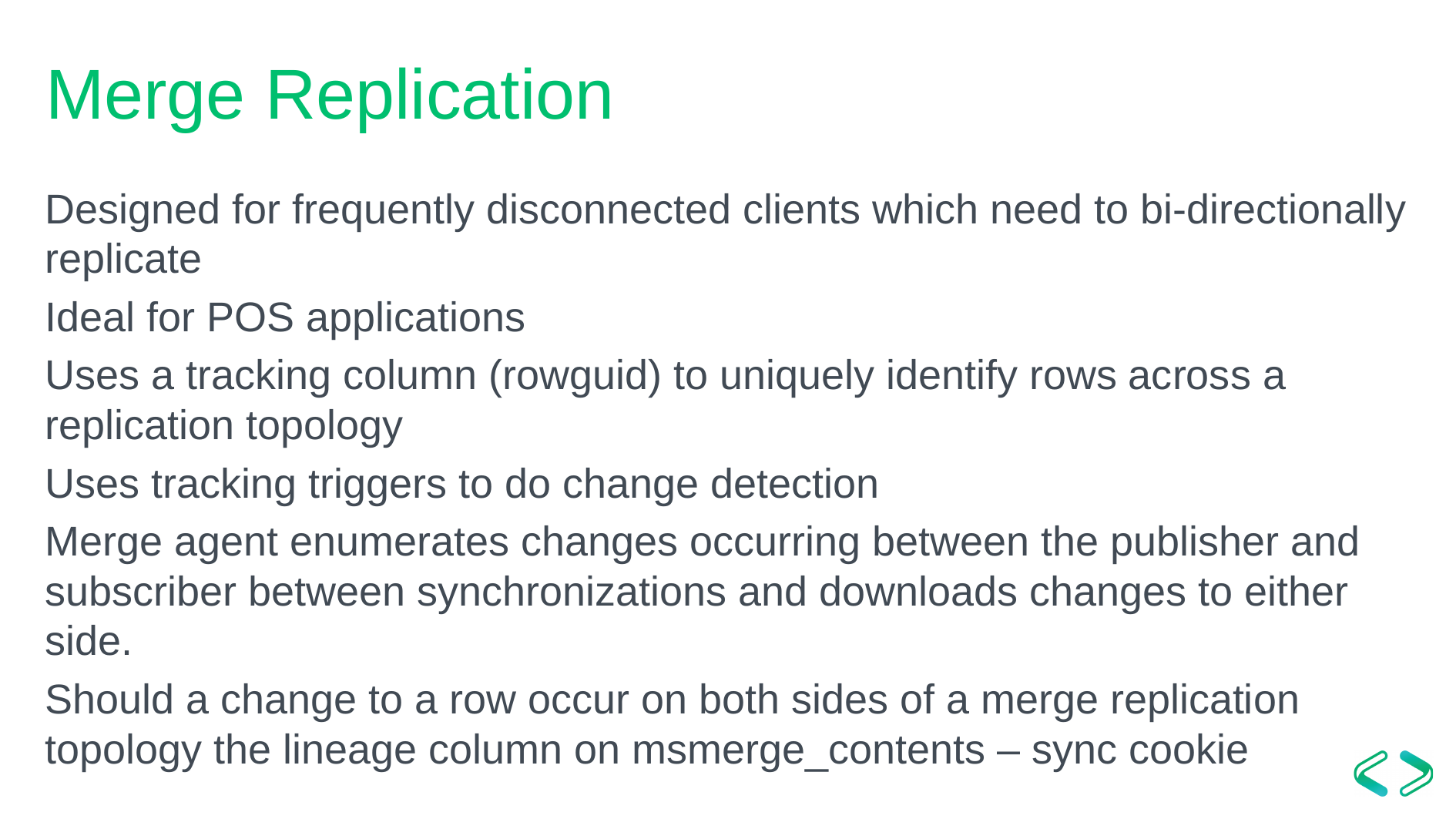

# Merge Replication
Designed for frequently disconnected clients which need to bi-directionally replicate
Ideal for POS applications
Uses a tracking column (rowguid) to uniquely identify rows across a replication topology
Uses tracking triggers to do change detection
Merge agent enumerates changes occurring between the publisher and subscriber between synchronizations and downloads changes to either side.
Should a change to a row occur on both sides of a merge replication topology the lineage column on msmerge_contents – sync cookie